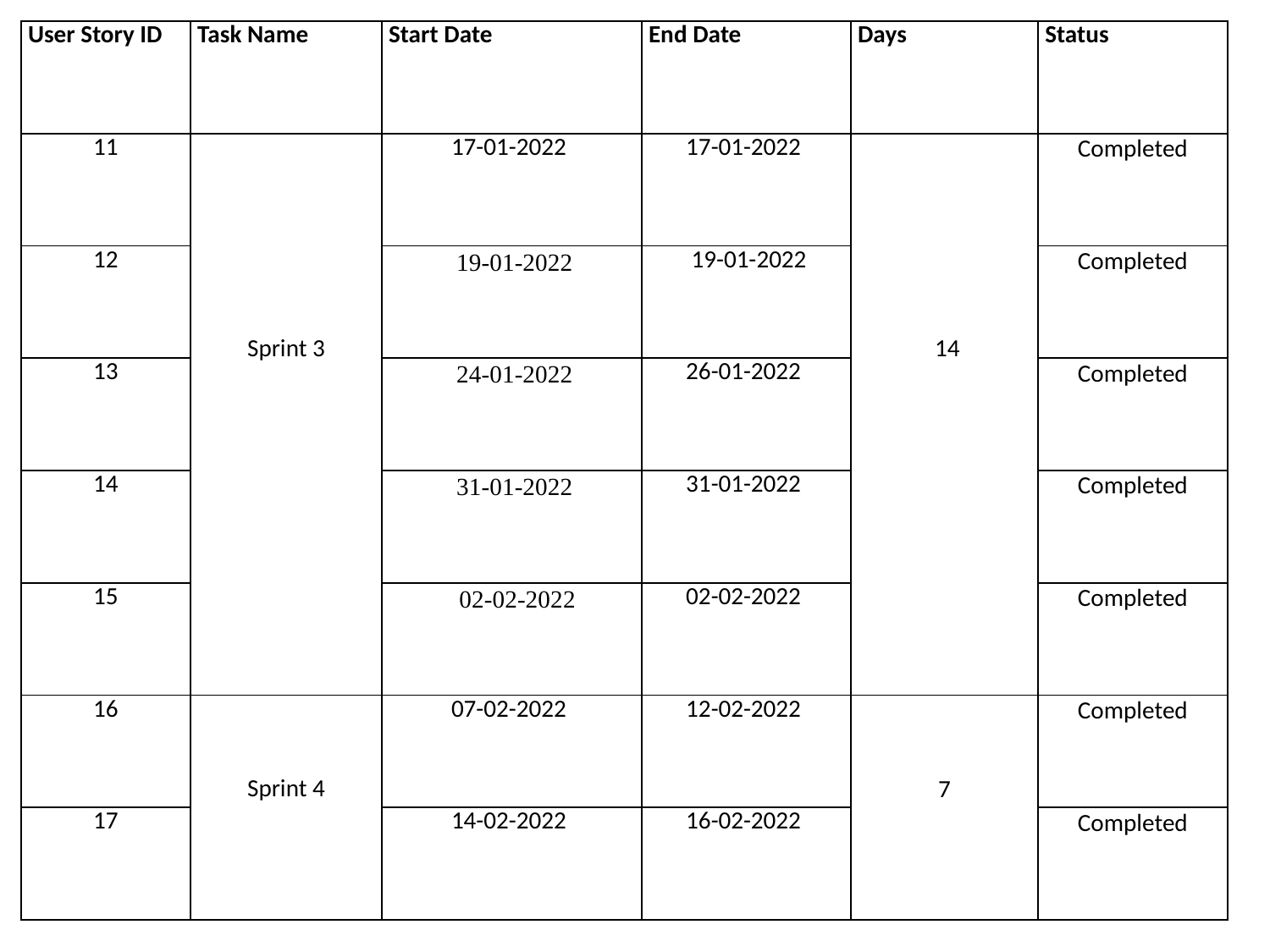

| User Story ID | Task Name | Start Date | End Date | Days | Status |
| --- | --- | --- | --- | --- | --- |
| 11 | Sprint 3 | 17-01-2022 | 17-01-2022 | 14 | Completed |
| 12 |  | 19-01-2022 | 19-01-2022 |  | Completed |
| 13 |  | 24-01-2022 | 26-01-2022 |  | Completed |
| 14 |  | 31-01-2022 | 31-01-2022 |  | Completed |
| 15 |  | 02-02-2022 | 02-02-2022 |  | Completed |
| 16 | Sprint 4 | 07-02-2022 | 12-02-2022 | 7 | Completed |
| 17 |  | 14-02-2022 | 16-02-2022 |  | Completed |
#